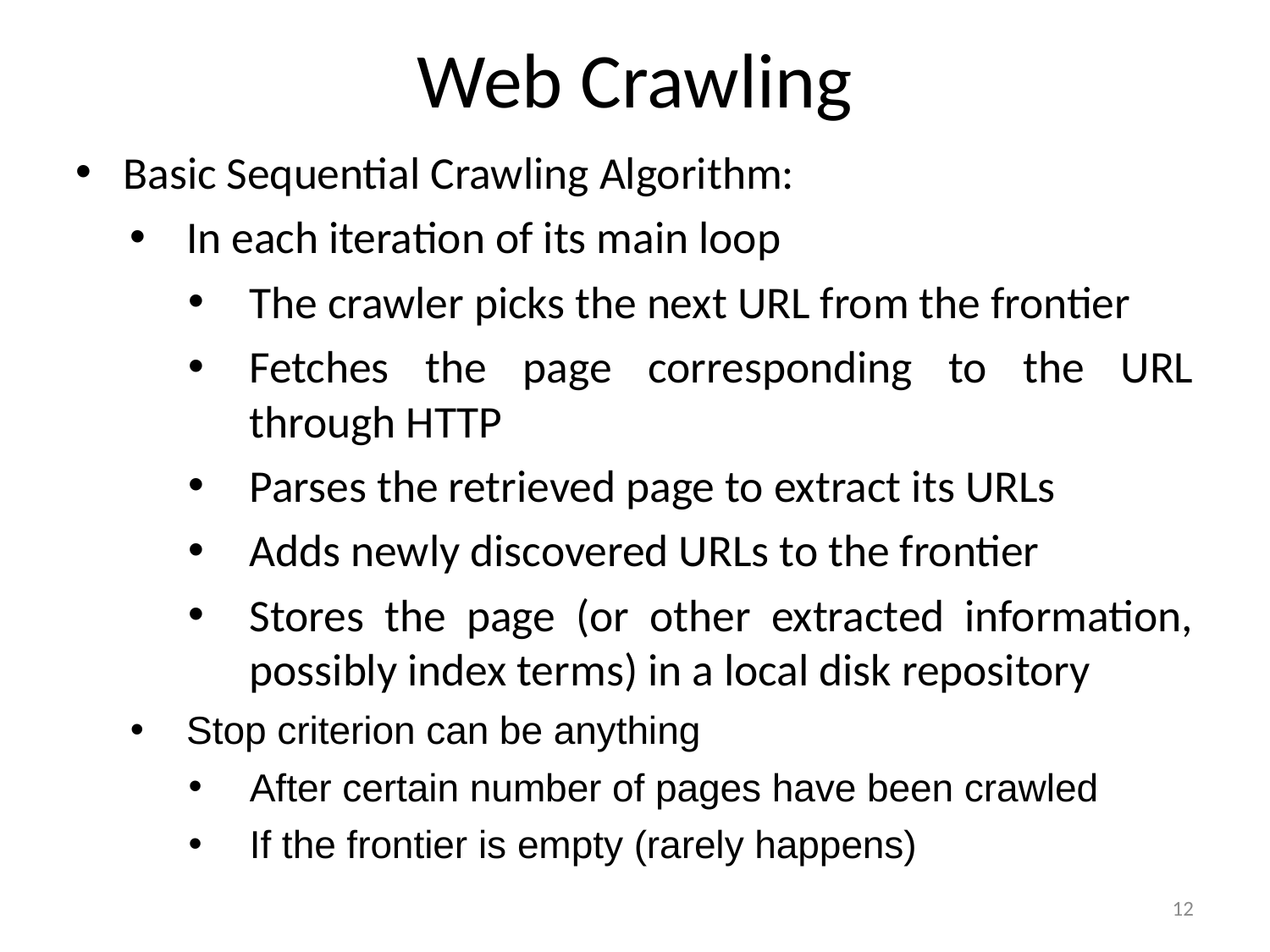

Web Crawling
Basic Sequential Crawling Algorithm:
In each iteration of its main loop
The crawler picks the next URL from the frontier
Fetches the page corresponding to the URL through HTTP
Parses the retrieved page to extract its URLs
Adds newly discovered URLs to the frontier
Stores the page (or other extracted information, possibly index terms) in a local disk repository
Stop criterion can be anything
After certain number of pages have been crawled
If the frontier is empty (rarely happens)

12